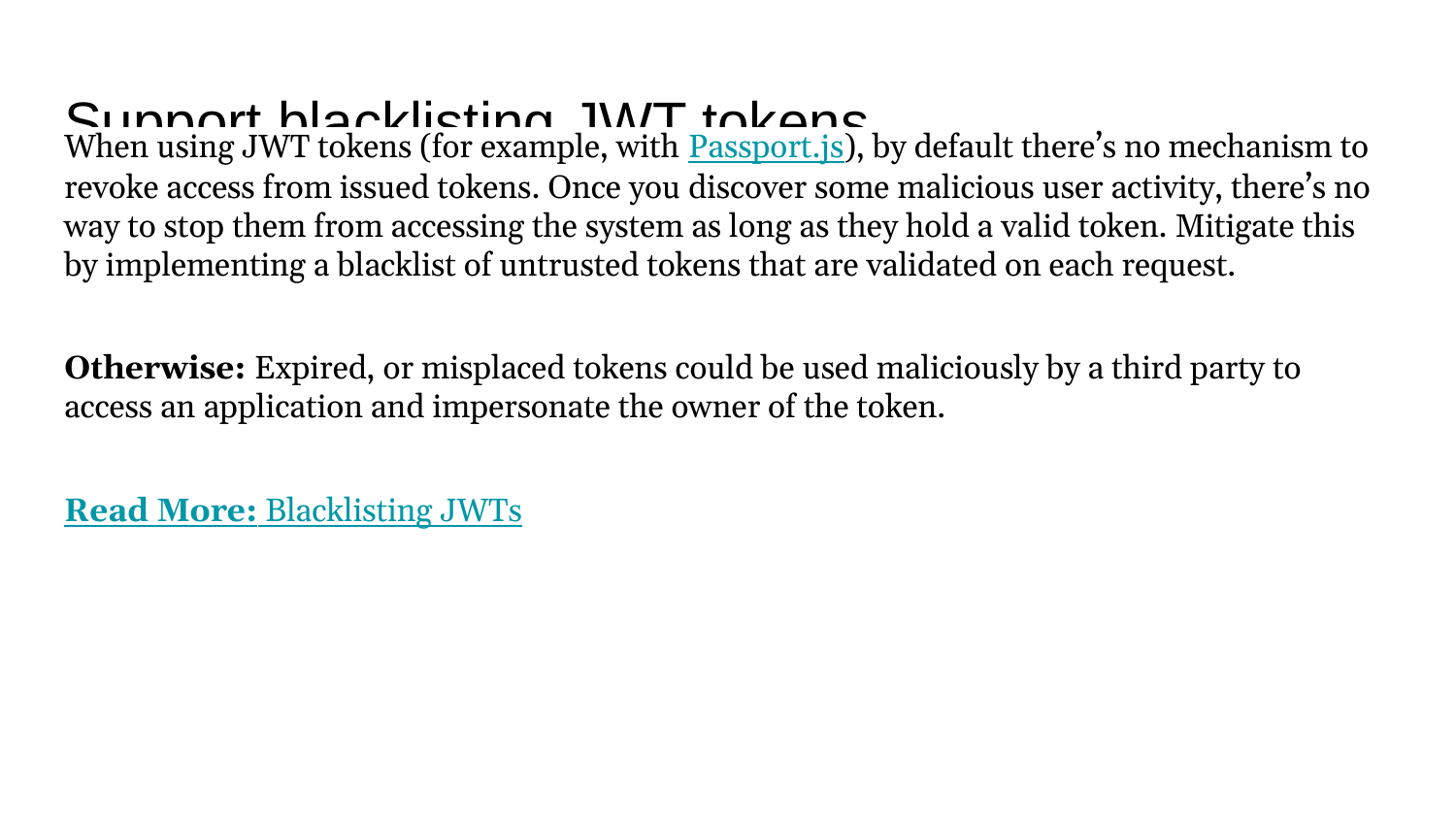

# Support blacklisting JWT tokens
When using JWT tokens (for example, with Passport.js), by default there’s no mechanism to revoke access from issued tokens. Once you discover some malicious user activity, there’s no way to stop them from accessing the system as long as they hold a valid token. Mitigate this by implementing a blacklist of untrusted tokens that are validated on each request.
Otherwise: Expired, or misplaced tokens could be used maliciously by a third party to access an application and impersonate the owner of the token.
Read More: Blacklisting JWTs